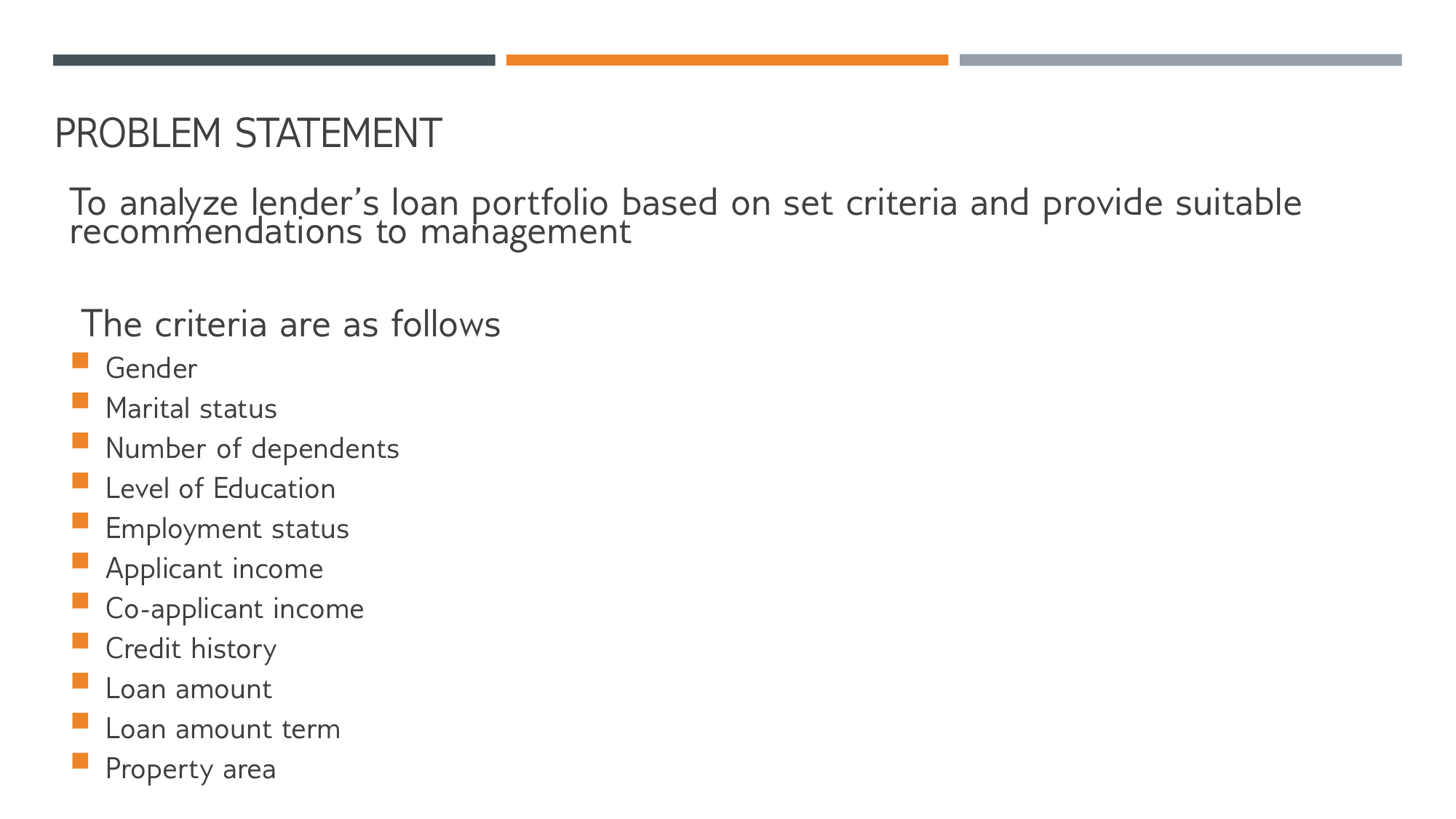

# PROBLEM STATEMENT
To analyze lender’s loan portfolio based on set criteria and provide suitable recommendations to management

 The criteria are as follows
Gender
Marital status
Number of dependents
Level of Education
Employment status
Applicant income
Co-applicant income
Credit history
Loan amount
Loan amount term
Property area